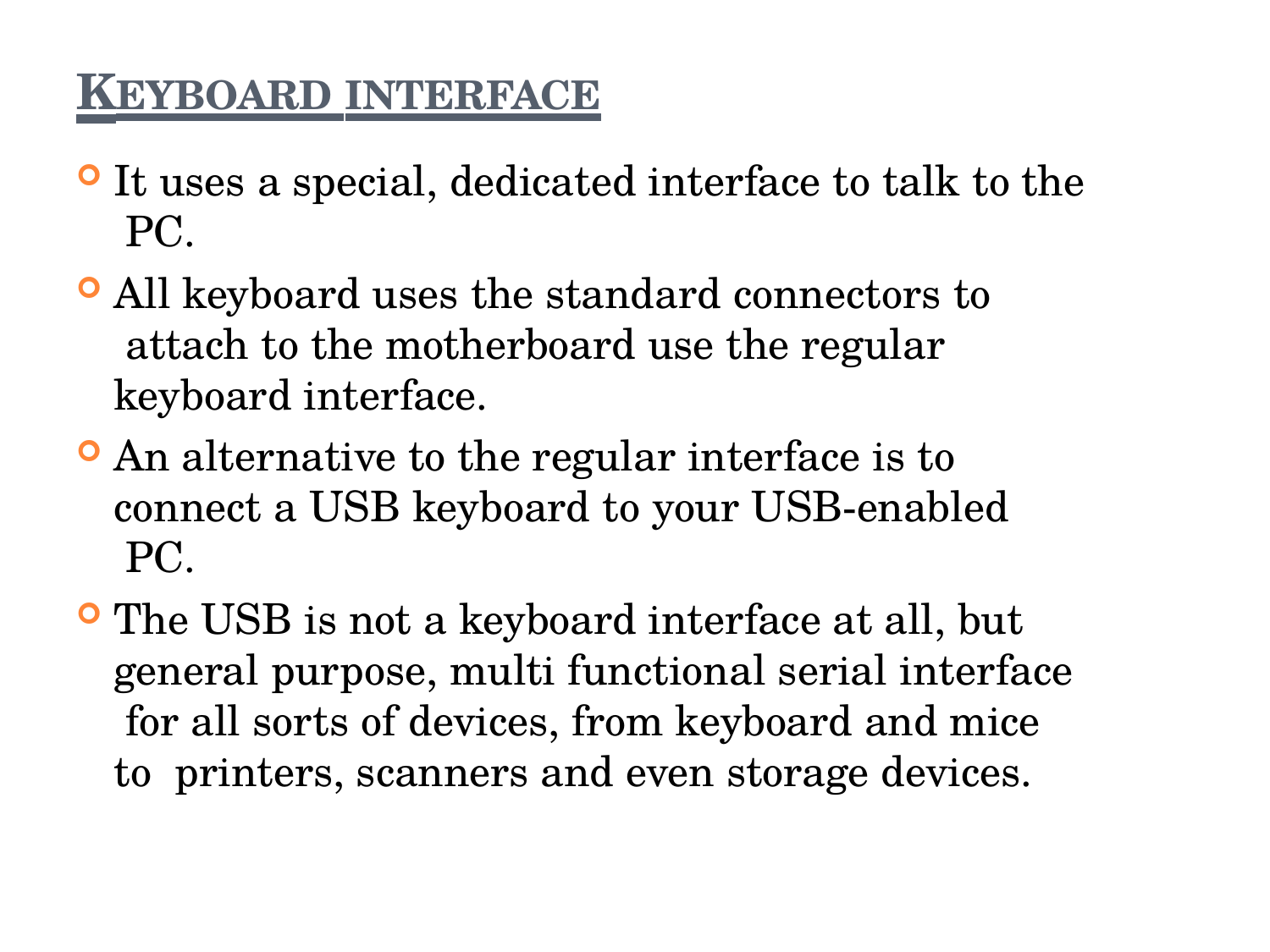

# KEYBOARD INTERFACE
It uses a special, dedicated interface to talk to the  PC.
All keyboard uses the standard connectors to  attach to the motherboard use the regular  keyboard interface.
An alternative to the regular interface is to  connect a USB keyboard to your USB-enabled  PC.
The USB is not a keyboard interface at all, but  general purpose, multi functional serial interface  for all sorts of devices, from keyboard and mice to  printers, scanners and even storage devices.
30